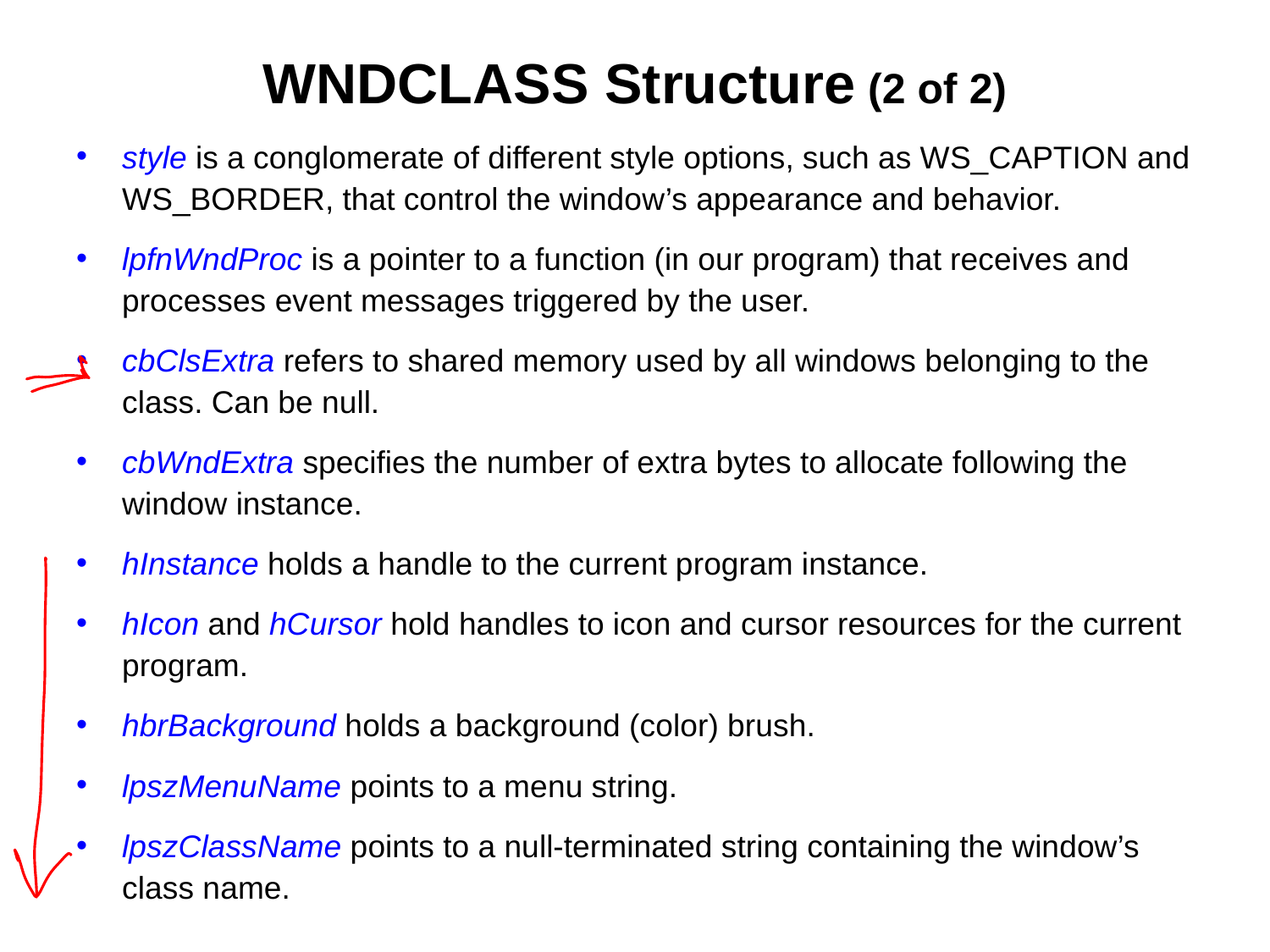

# WNDCLASS Structure (2 of 2)
style is a conglomerate of different style options, such as WS_CAPTION and WS_BORDER, that control the window’s appearance and behavior.
lpfnWndProc is a pointer to a function (in our program) that receives and processes event messages triggered by the user.
cbClsExtra refers to shared memory used by all windows belonging to the class. Can be null.
cbWndExtra specifies the number of extra bytes to allocate following the window instance.
hInstance holds a handle to the current program instance.
hIcon and hCursor hold handles to icon and cursor resources for the current program.
hbrBackground holds a background (color) brush.
lpszMenuName points to a menu string.
lpszClassName points to a null-terminated string containing the window’s class name.